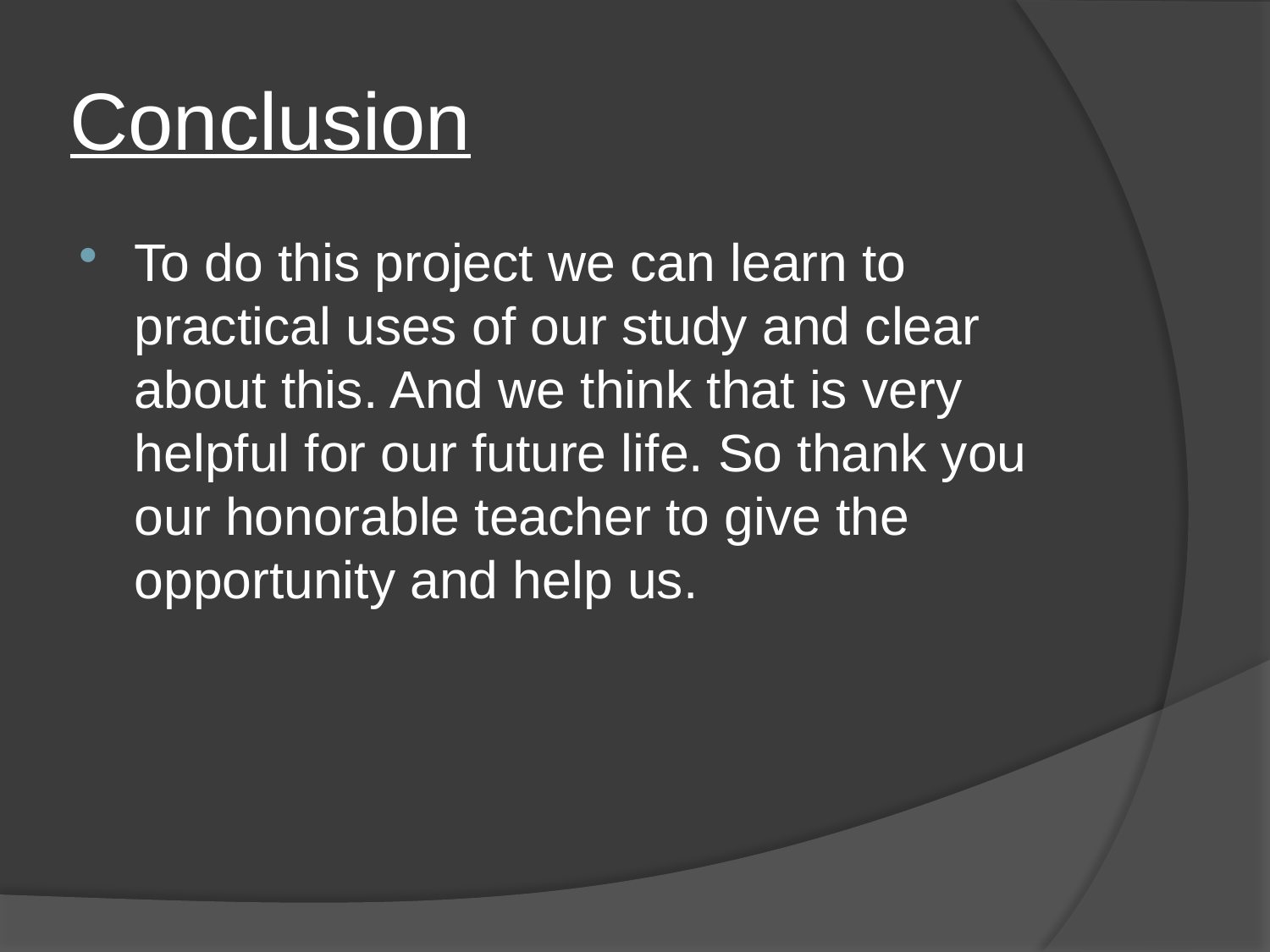

# Conclusion
To do this project we can learn to practical uses of our study and clear about this. And we think that is very helpful for our future life. So thank you our honorable teacher to give the opportunity and help us.